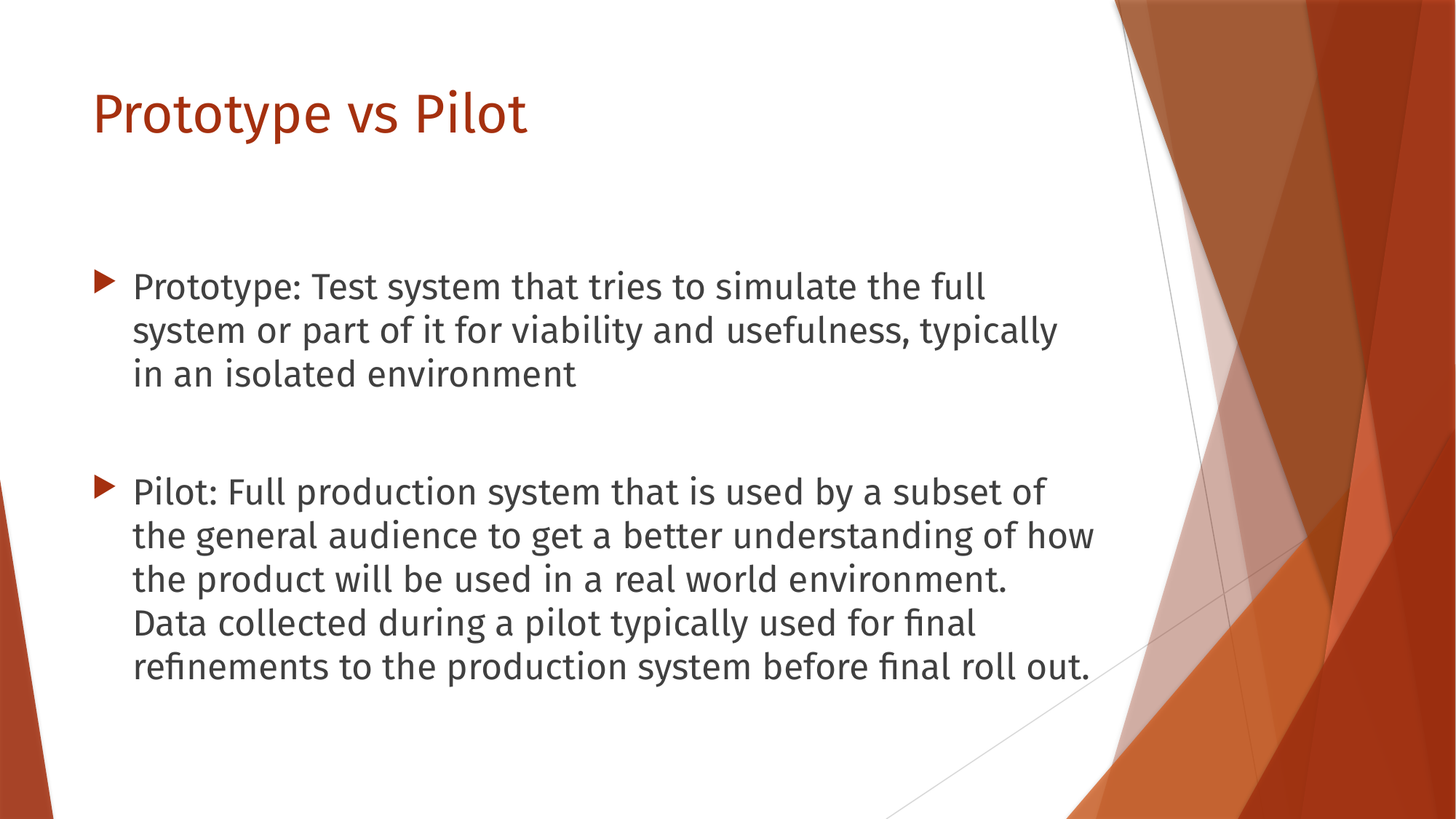

# Prototype vs Pilot
Prototype: Test system that tries to simulate the full system or part of it for viability and usefulness, typically in an isolated environment

Pilot: Full production system that is used by a subset of the general audience to get a better understanding of how the product will be used in a real world environment.  Data collected during a pilot typically used for final refinements to the production system before final roll out.